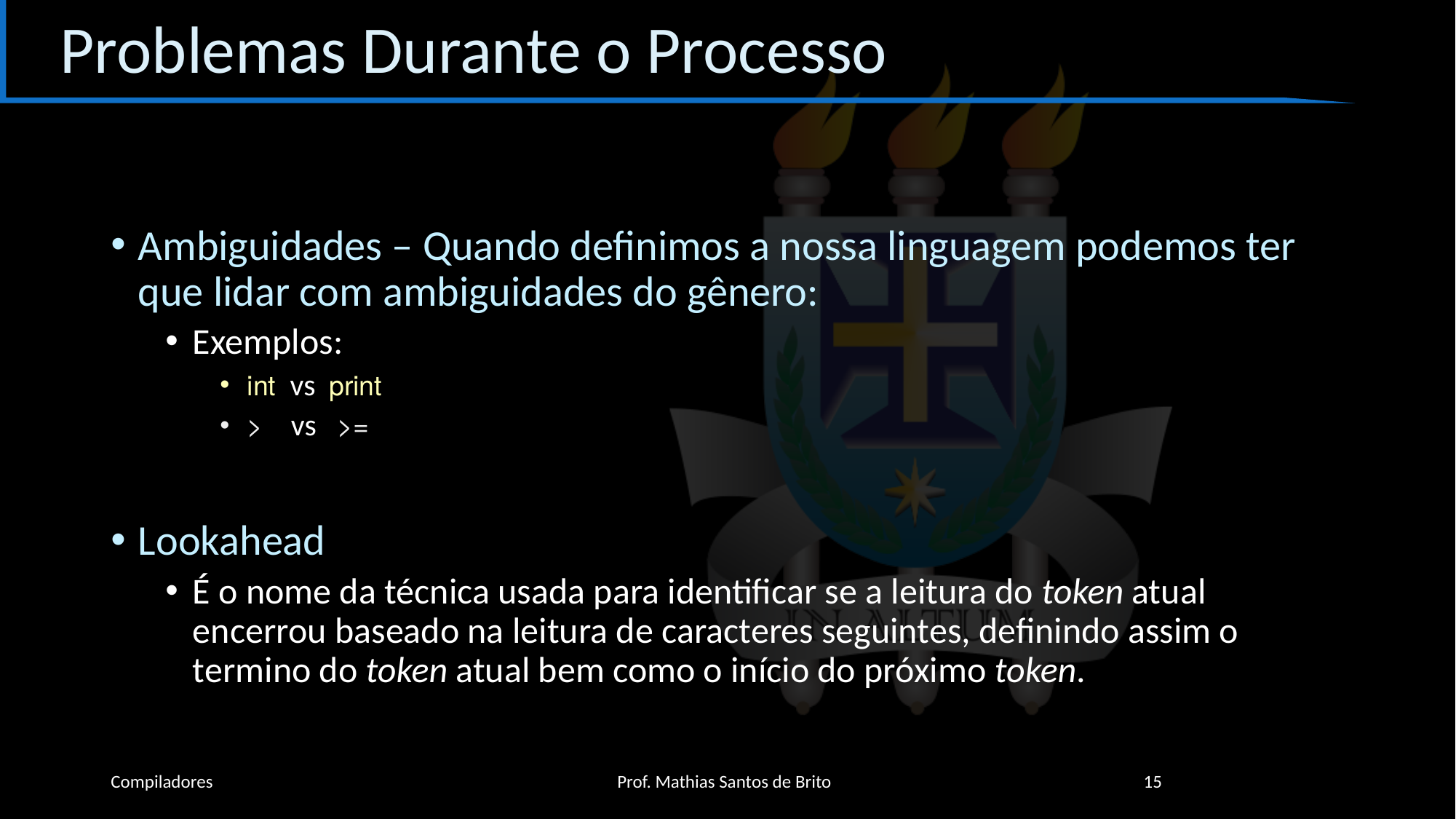

# Problemas Durante o Processo
Ambiguidades – Quando definimos a nossa linguagem podemos ter que lidar com ambiguidades do gênero:
Exemplos:
int  vs  print
>    vs   >=

Lookahead
É o nome da técnica usada para identificar se a leitura do token atual encerrou baseado na leitura de caracteres seguintes, definindo assim o termino do token atual bem como o início do próximo token.

Compiladores
Prof. Mathias Santos de Brito
15